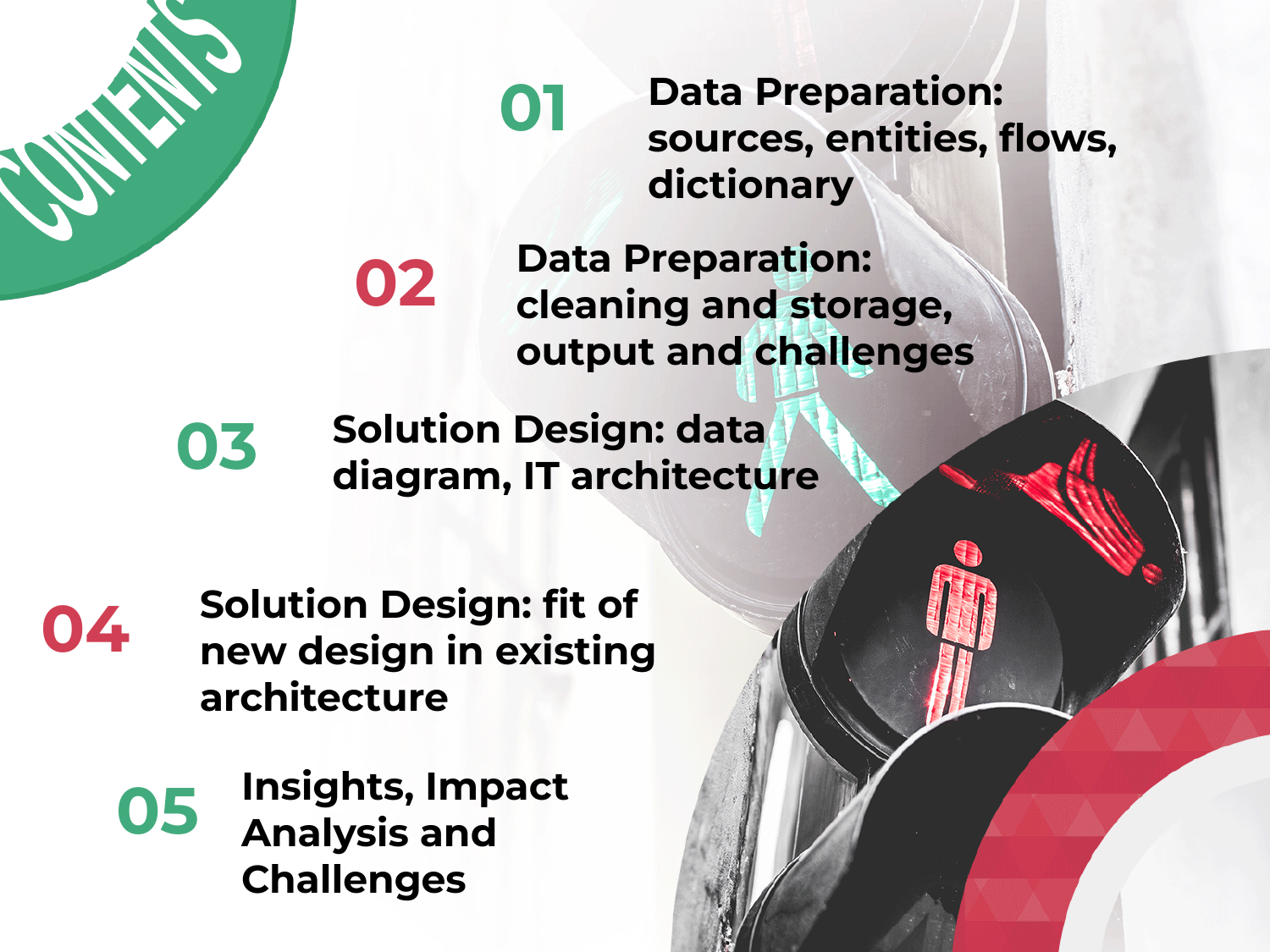

CONTENTS
01
Data Preparation: sources, entities, flows, dictionary
Data Preparation: cleaning and storage, output and challenges
02
03
Solution Design: data diagram, IT architecture

Solution Design: fit of new design in existing architecture

04
Insights, Impact Analysis and Challenges
05